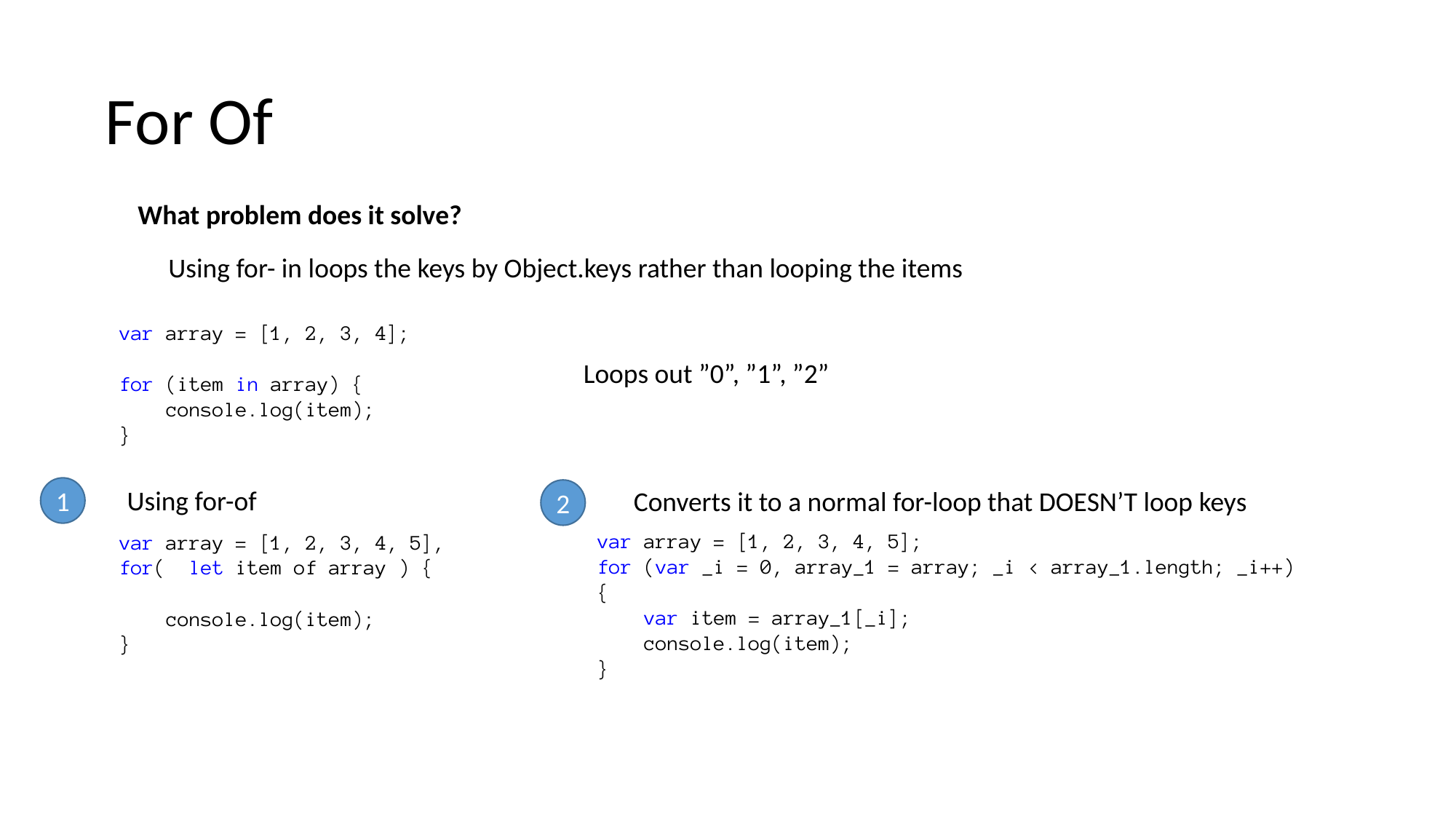

# For Of
What problem does it solve?
Using for- in loops the keys by Object.keys rather than looping the items
var array = [1, 2, 3, 4];

for (item in array) {
    console.log(item);
}
Loops out ”0”, ”1”, ”2”

1
Using for-of
Converts it to a normal for-loop that DOESN’T loop keys

2
var array = [1, 2, 3, 4, 5];
for (var _i = 0, array_1 = array; _i < array_1.length; _i++) {
    var item = array_1[_i];
    console.log(item);
}
var array = [1, 2, 3, 4, 5],
for(  let item of array ) {

    console.log(item);
}